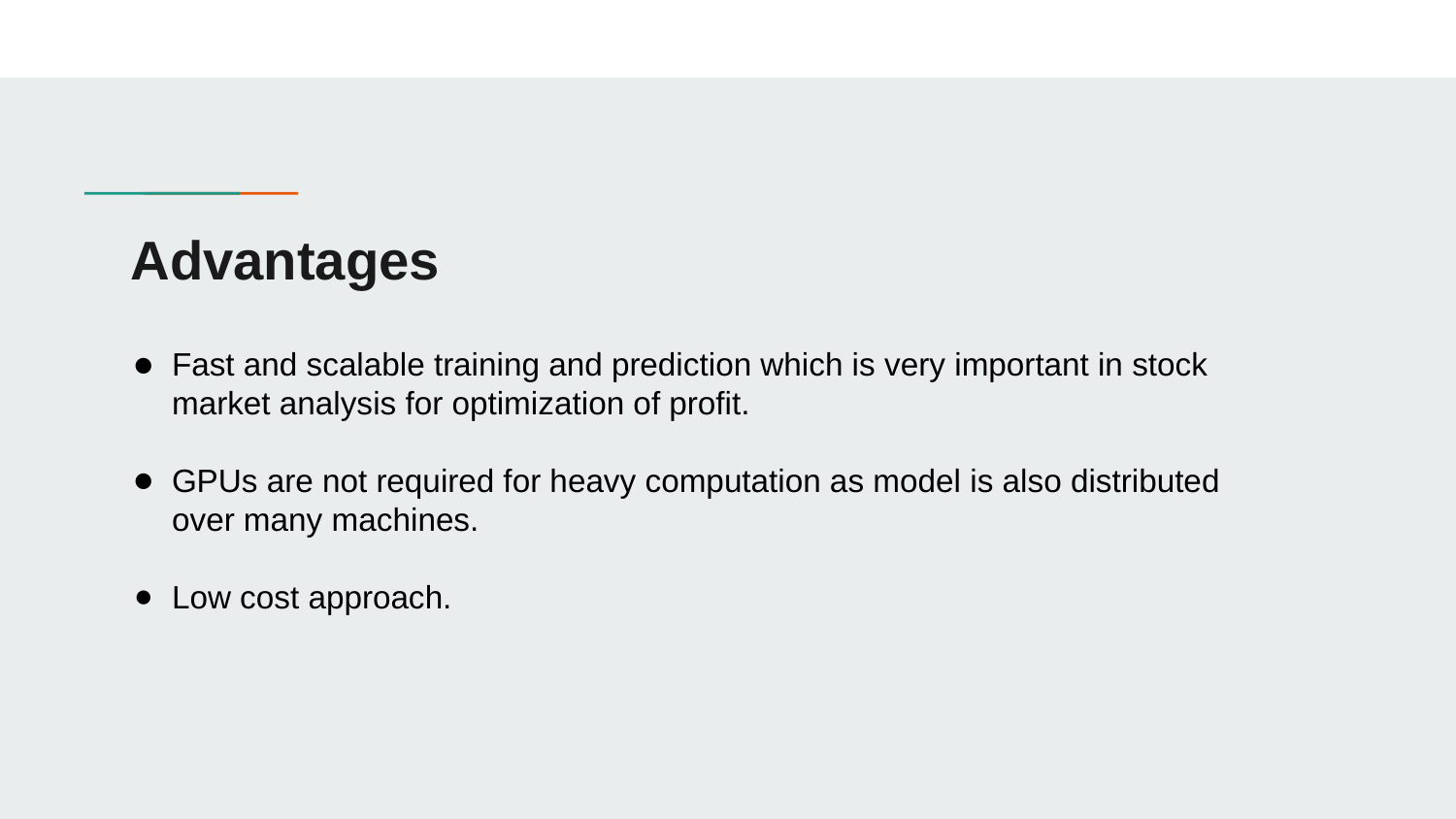

# Advantages
Fast and scalable training and prediction which is very important in stock market analysis for optimization of profit.

GPUs are not required for heavy computation as model is also distributed over many machines.

Low cost approach.